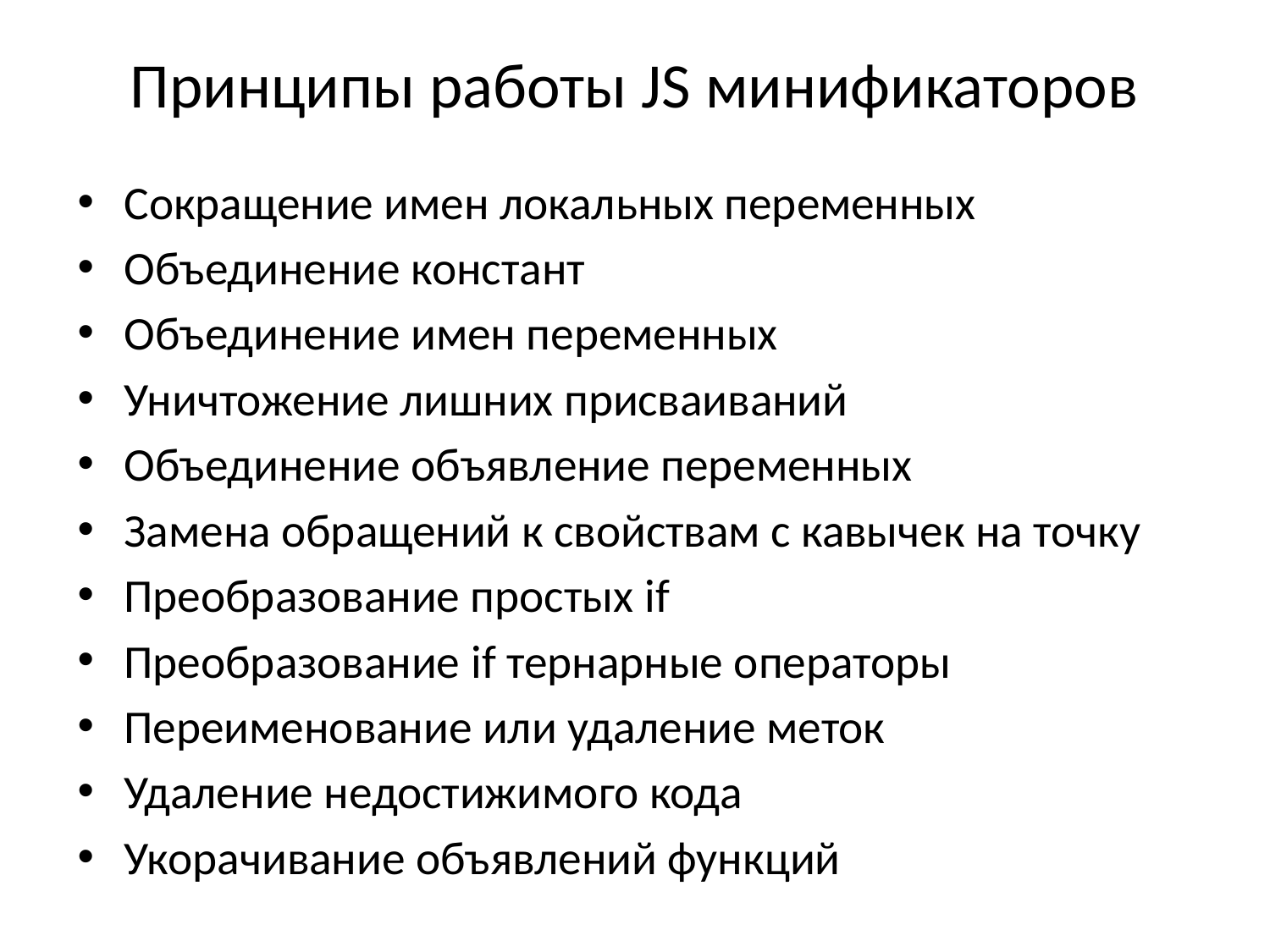

# Принципы работы JS минификаторов
Сокращение имен локальных переменных
Объединение констант
Объединение имен переменных
Уничтожение лишних присваиваний
Объединение объявление переменных
Замена обращений к свойствам с кавычек на точку
Преобразование простых if
Преобразование if тернарные операторы
Переименование или удаление меток
Удаление недостижимого кода
Укорачивание объявлений функций